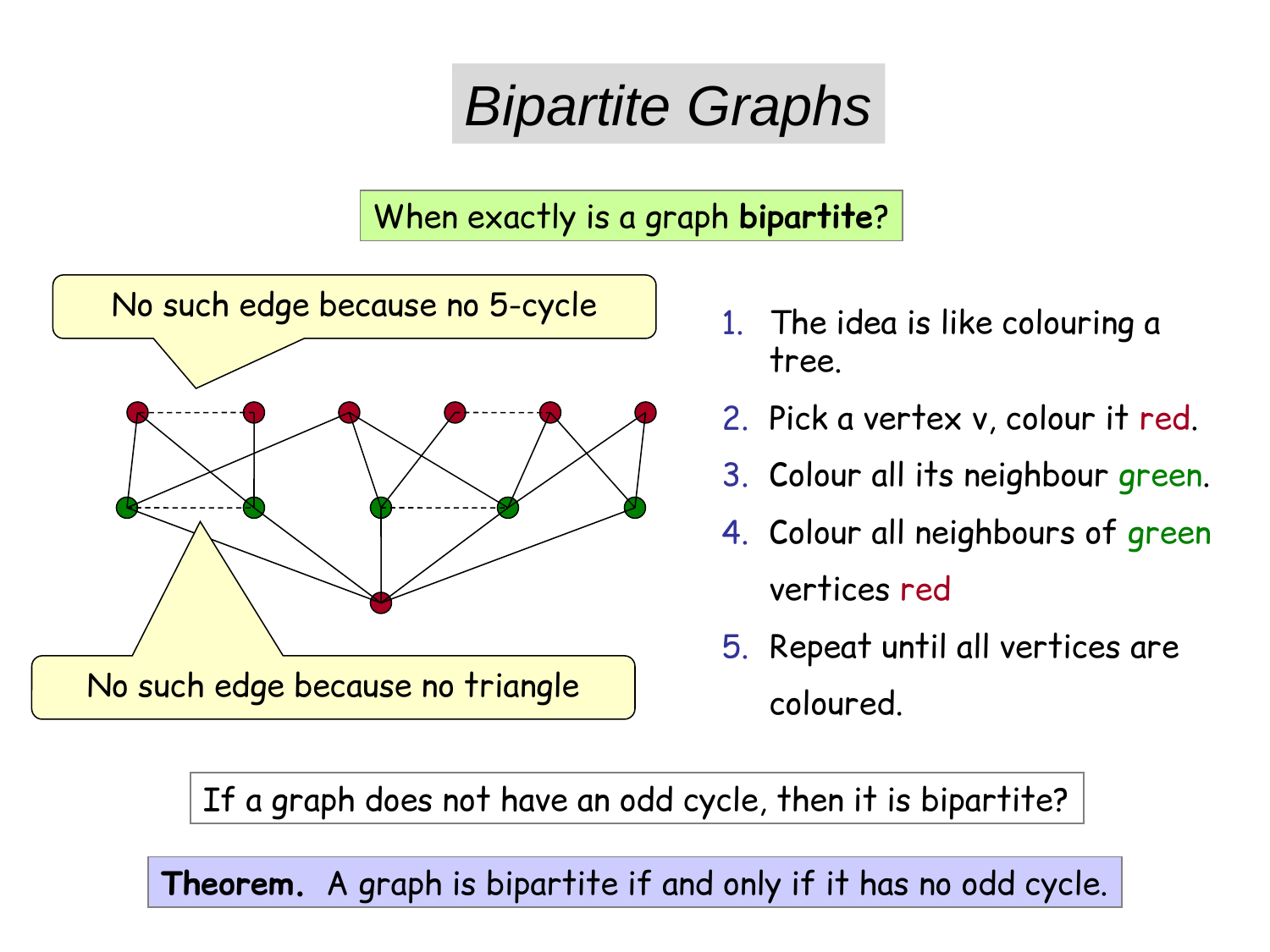

Bipartite Graphs
When exactly is a graph bipartite?
No such edge because no 5-cycle
The idea is like colouring a tree.
Pick a vertex v, colour it red.
Colour all its neighbour green.
Colour all neighbours of green vertices red
Repeat until all vertices are coloured.

No such edge because no triangle
If a graph does not have an odd cycle, then it is bipartite?
Theorem.  A graph is bipartite if and only if it has no odd cycle.